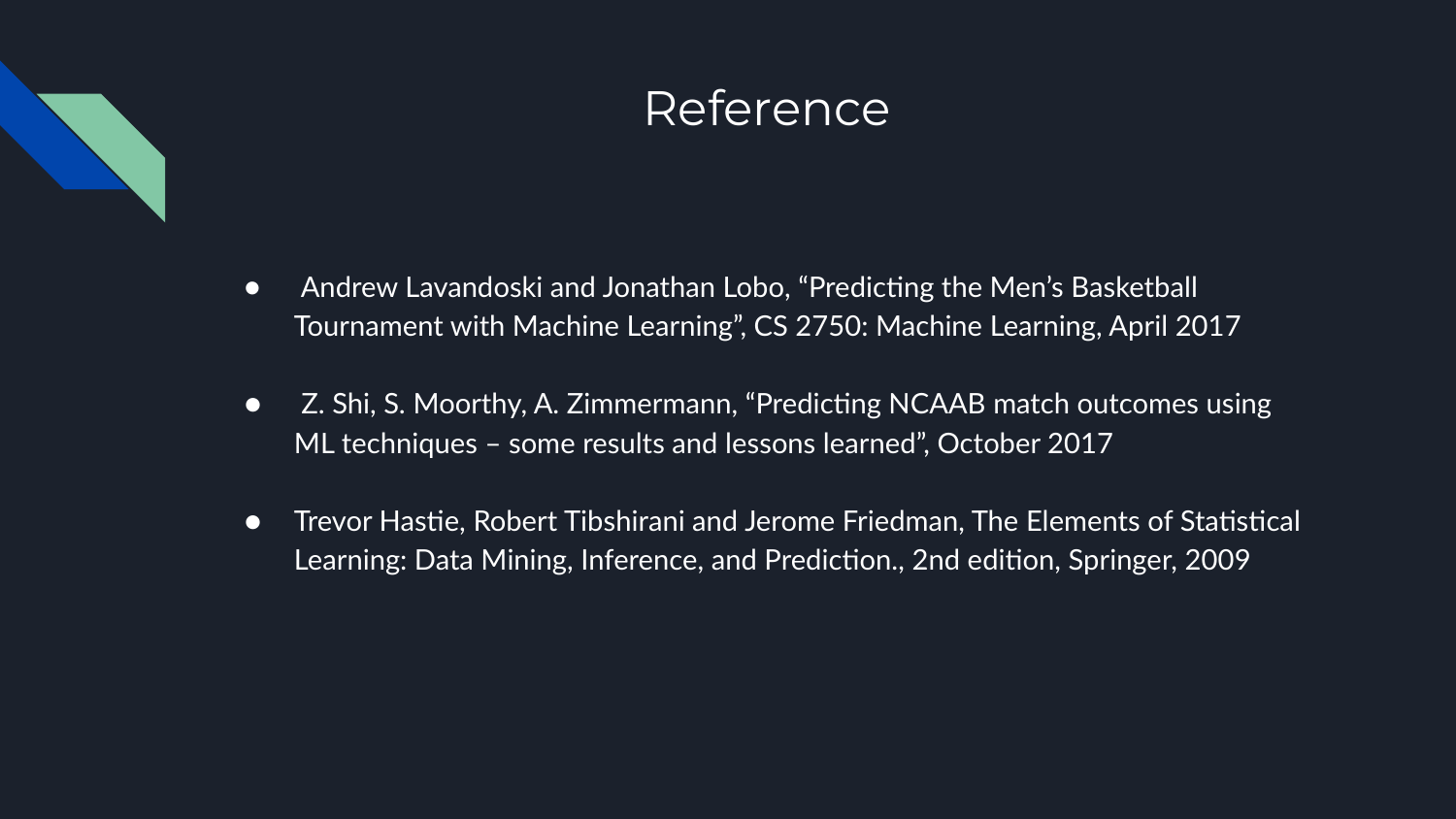

# Reference
 Andrew Lavandoski and Jonathan Lobo, “Predicting the Men’s Basketball Tournament with Machine Learning”, CS 2750: Machine Learning, April 2017

 Z. Shi, S. Moorthy, A. Zimmermann, “Predicting NCAAB match outcomes using ML techniques – some results and lessons learned”, October 2017

Trevor Hastie, Robert Tibshirani and Jerome Friedman, The Elements of Statistical Learning: Data Mining, Inference, and Prediction., 2nd edition, Springer, 2009